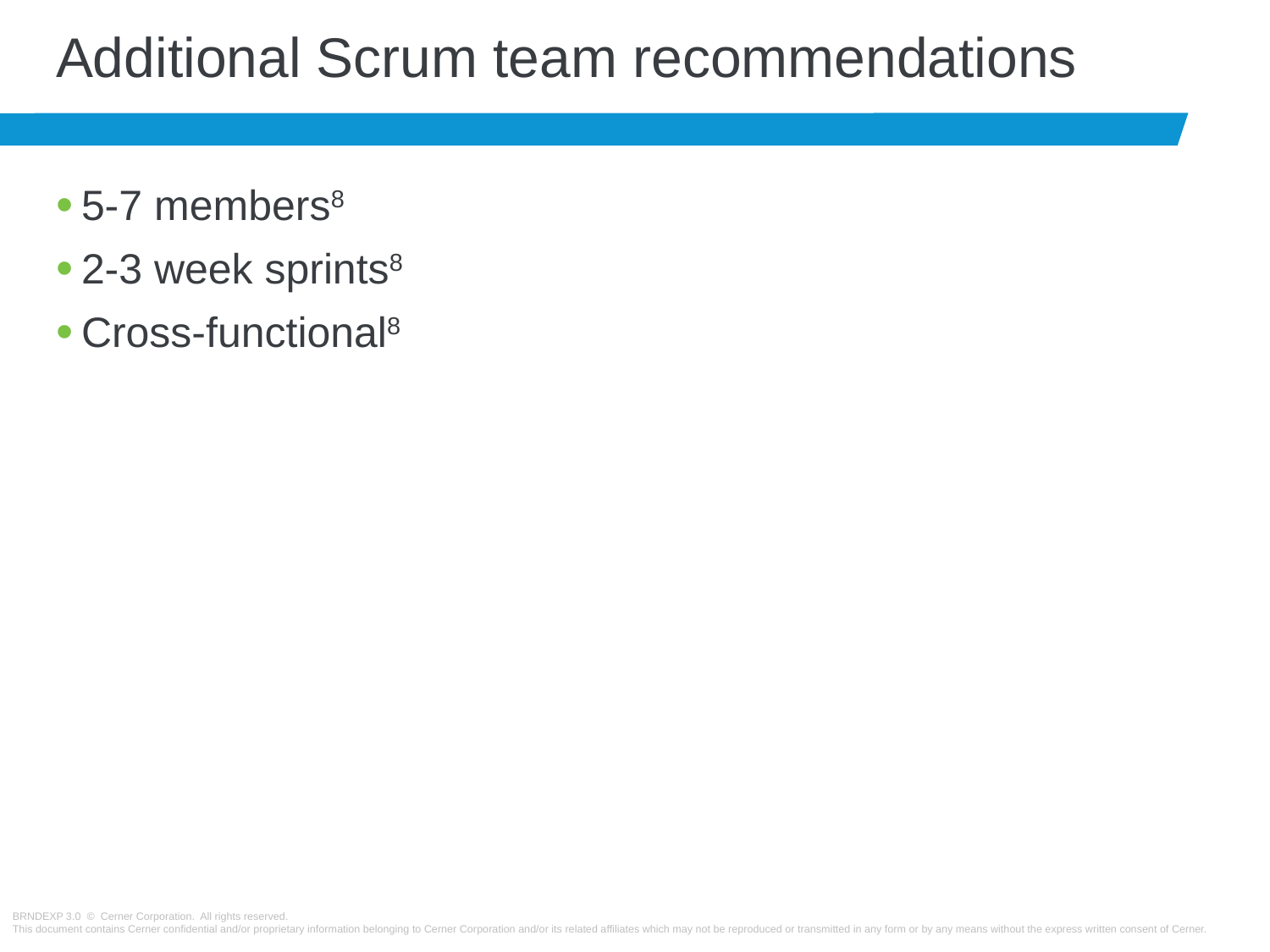

# Additional Scrum team recommendations
5-7 members8
2-3 week sprints8
Cross-functional8